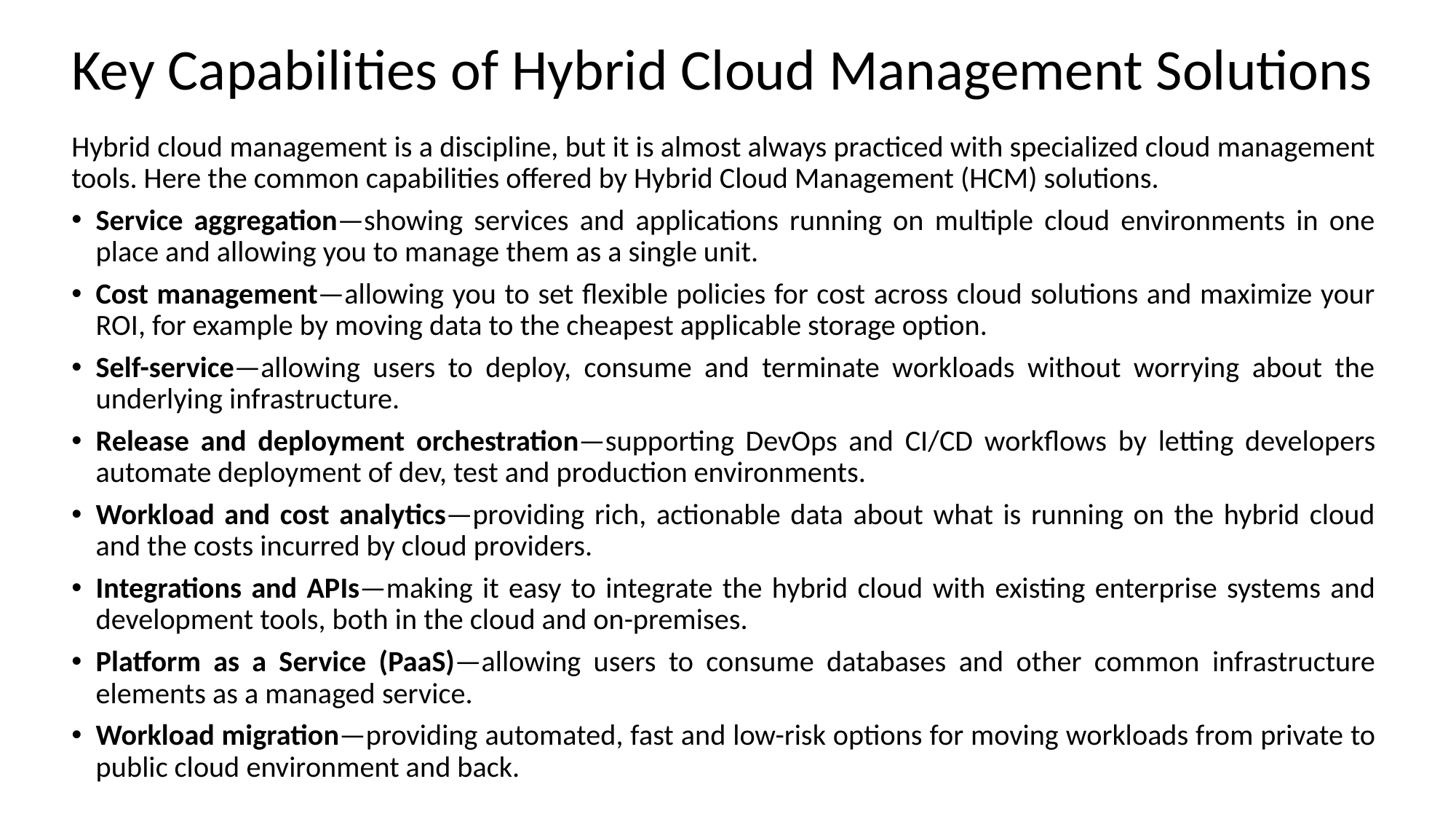

# Key Capabilities of Hybrid Cloud Management Solutions
Hybrid cloud management is a discipline, but it is almost always practiced with specialized cloud management tools. Here the common capabilities offered by Hybrid Cloud Management (HCM) solutions.
Service aggregation—showing services and applications running on multiple cloud environments in one place and allowing you to manage them as a single unit.
Cost management—allowing you to set flexible policies for cost across cloud solutions and maximize your ROI, for example by moving data to the cheapest applicable storage option.
Self-service—allowing users to deploy, consume and terminate workloads without worrying about the underlying infrastructure.
Release and deployment orchestration—supporting DevOps and CI/CD workflows by letting developers automate deployment of dev, test and production environments.
Workload and cost analytics—providing rich, actionable data about what is running on the hybrid cloud and the costs incurred by cloud providers.
Integrations and APIs—making it easy to integrate the hybrid cloud with existing enterprise systems and development tools, both in the cloud and on-premises.
Platform as a Service (PaaS)—allowing users to consume databases and other common infrastructure elements as a managed service.
Workload migration—providing automated, fast and low-risk options for moving workloads from private to public cloud environment and back.